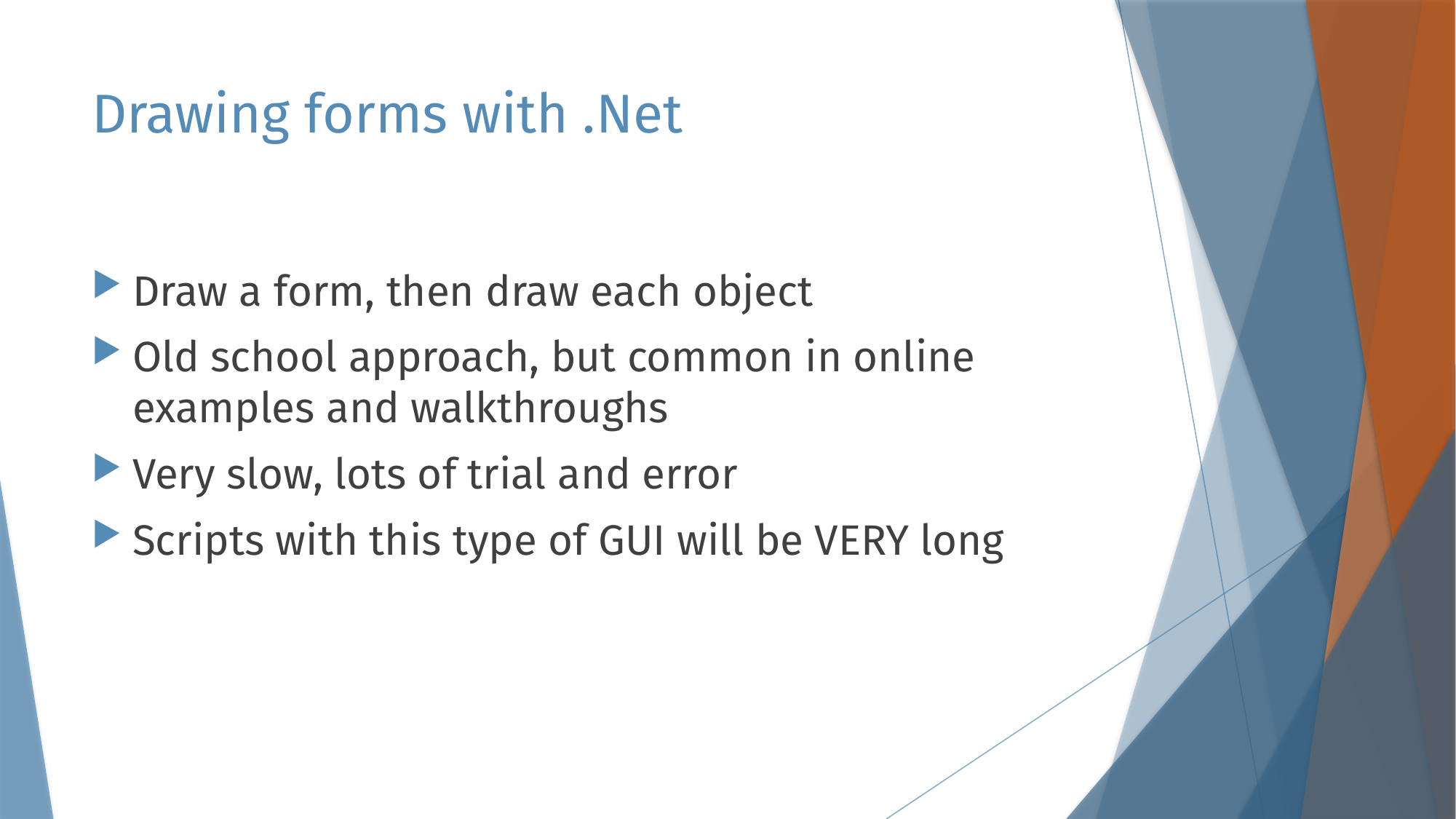

# Drawing forms with .Net
Draw a form, then draw each object
Old school approach, but common in online examples and walkthroughs
Very slow, lots of trial and error
Scripts with this type of GUI will be VERY long